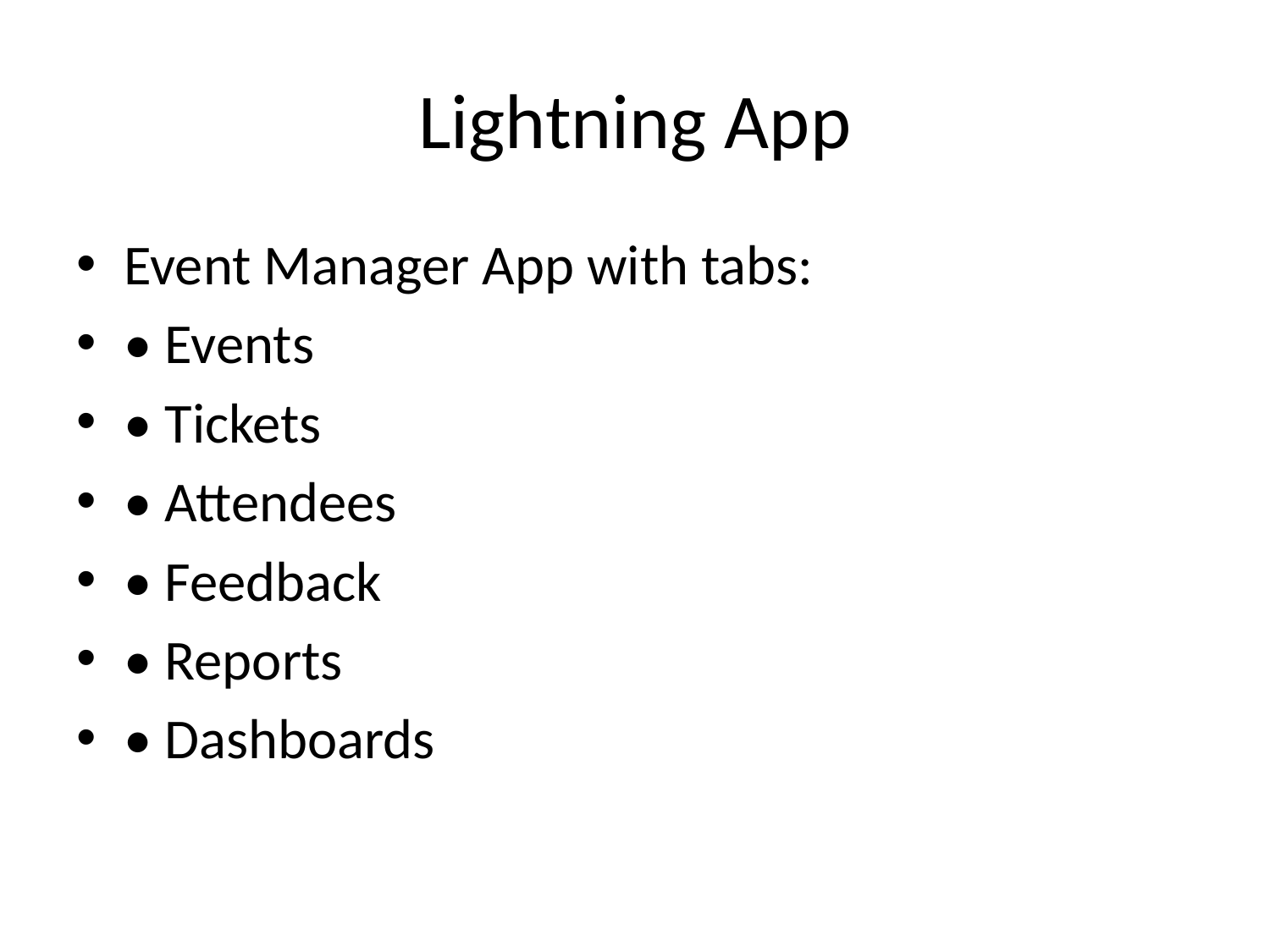

# Lightning App
Event Manager App with tabs:
• Events
• Tickets
• Attendees
• Feedback
• Reports
• Dashboards